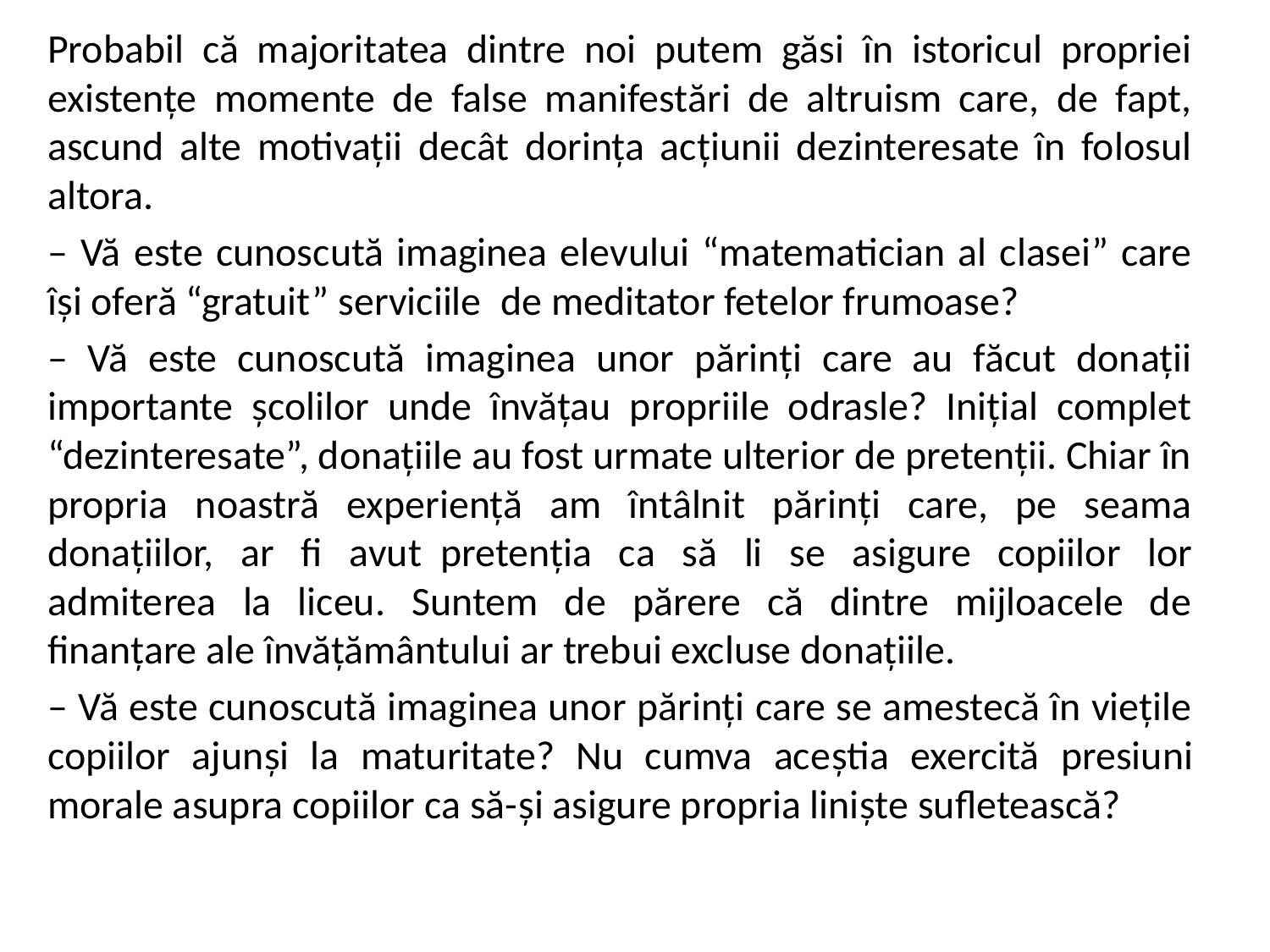

Probabil că majoritatea dintre noi putem găsi în istoricul propriei existențe momente de false manifestări de altruism care, de fapt, ascund alte motivații decât dorința acțiunii dezinteresate în folosul altora.
– Vă este cunoscută imaginea elevului “matematician al clasei” care își oferă “gratuit” serviciile  de meditator fetelor frumoase?
– Vă este cunoscută imaginea unor părinți care au făcut donații importante școlilor unde învățau propriile odrasle? Inițial complet “dezinteresate”, donațiile au fost urmate ulterior de pretenții. Chiar în propria noastră experiență am întâlnit părinți care, pe seama donațiilor, ar fi avut  pretenția ca să li se asigure copiilor lor admiterea la liceu. Suntem de părere că dintre mijloacele de finanțare ale învățământului ar trebui excluse donațiile.
– Vă este cunoscută imaginea unor părinți care se amestecă în viețile copiilor ajunși la maturitate? Nu cumva aceștia exercită presiuni morale asupra copiilor ca să-și asigure propria liniște sufletească?